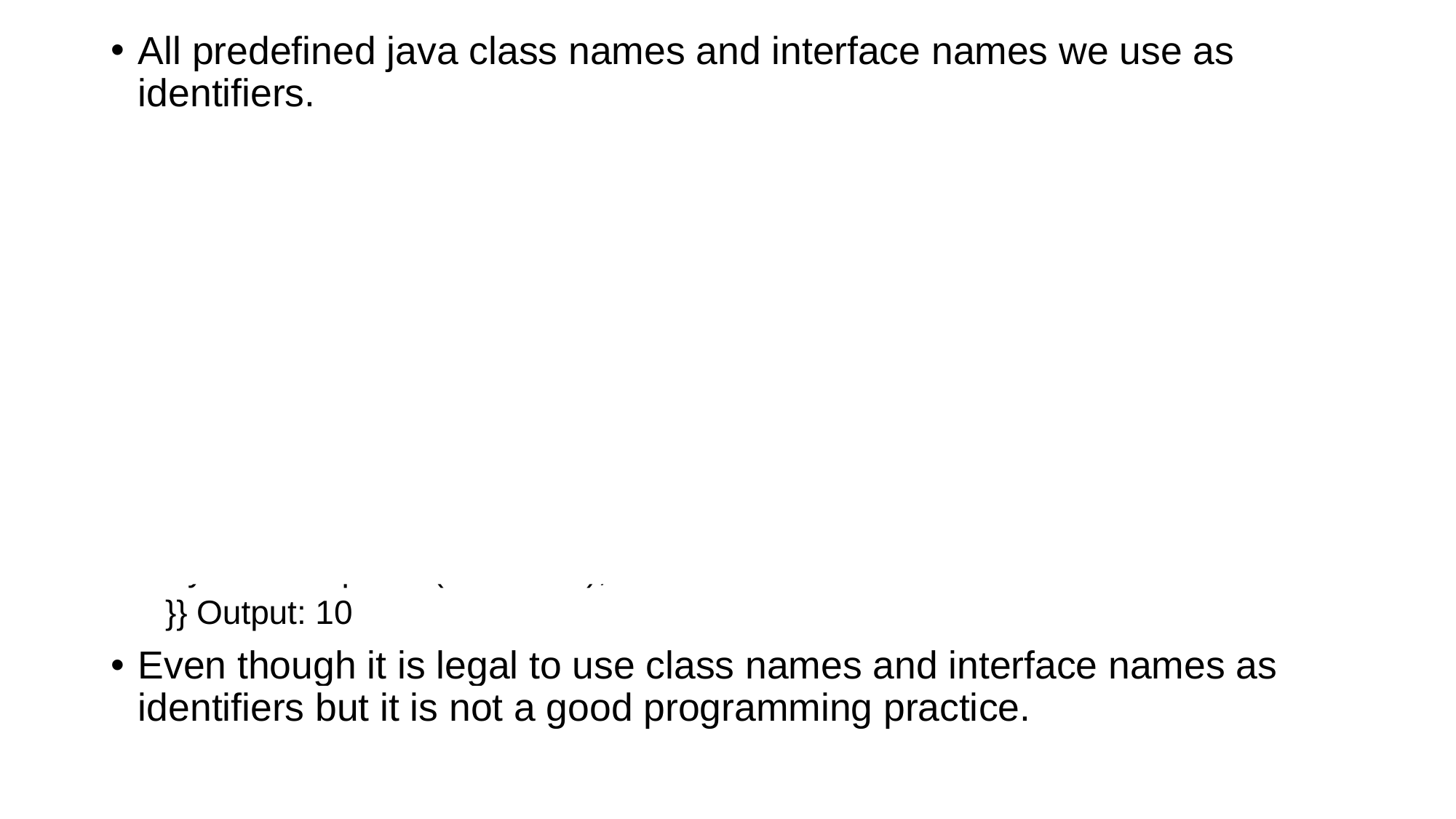

All predefined java class names and interface names we use as identifiers.
class Test {
public static void main(String[] args){
int String=10;
System.out.println(String);
}}
Output: 10

class Test {
public static void main(String[] args){
int Runnable=10;
System.out.println(Runnable);
}} Output: 10
Even though it is legal to use class names and interface names as identifiers but it is not a good programming practice.